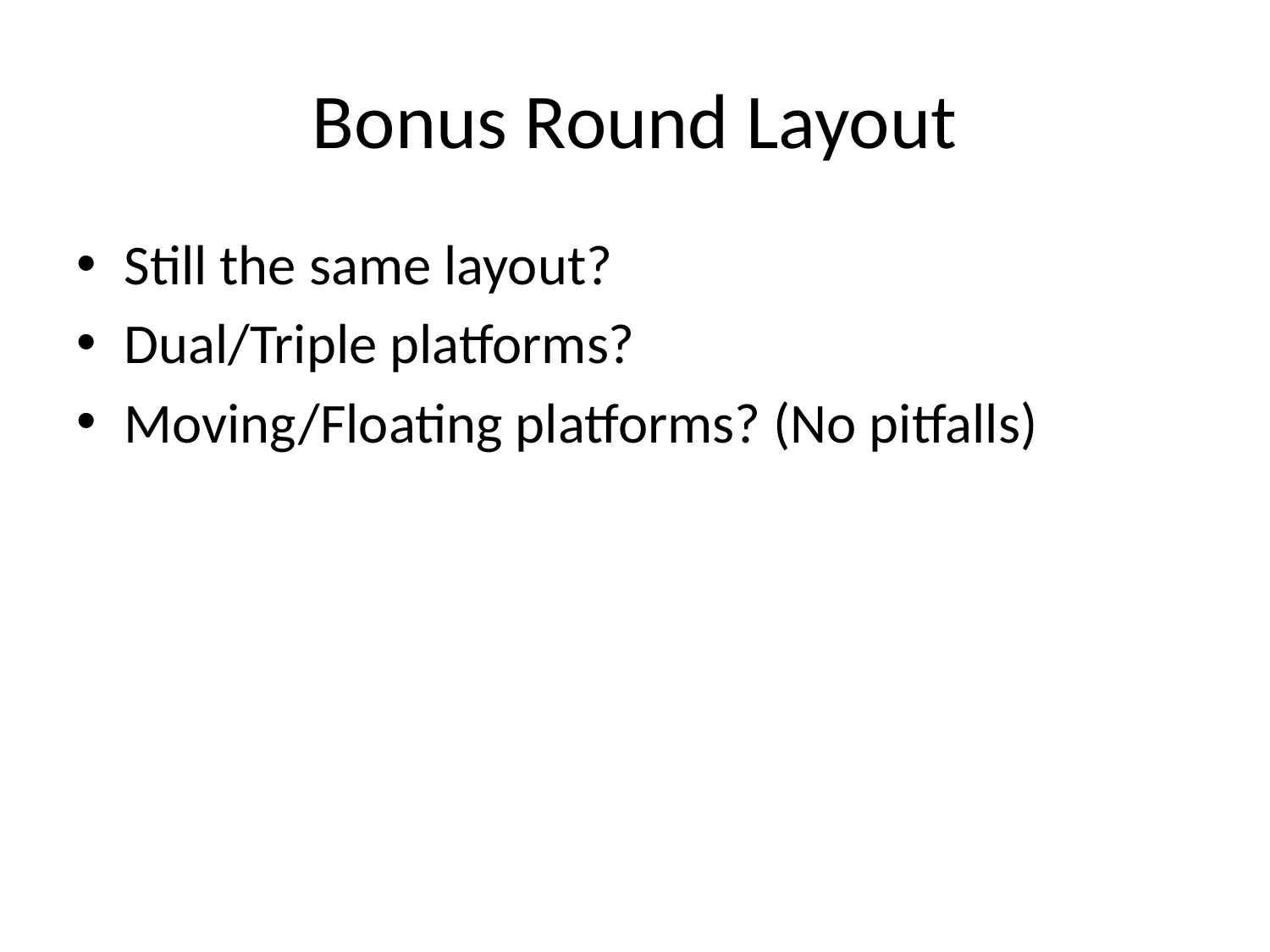

# Bonus Round Layout
Still the same layout?
Dual/Triple platforms?
Moving/Floating platforms? (No pitfalls)